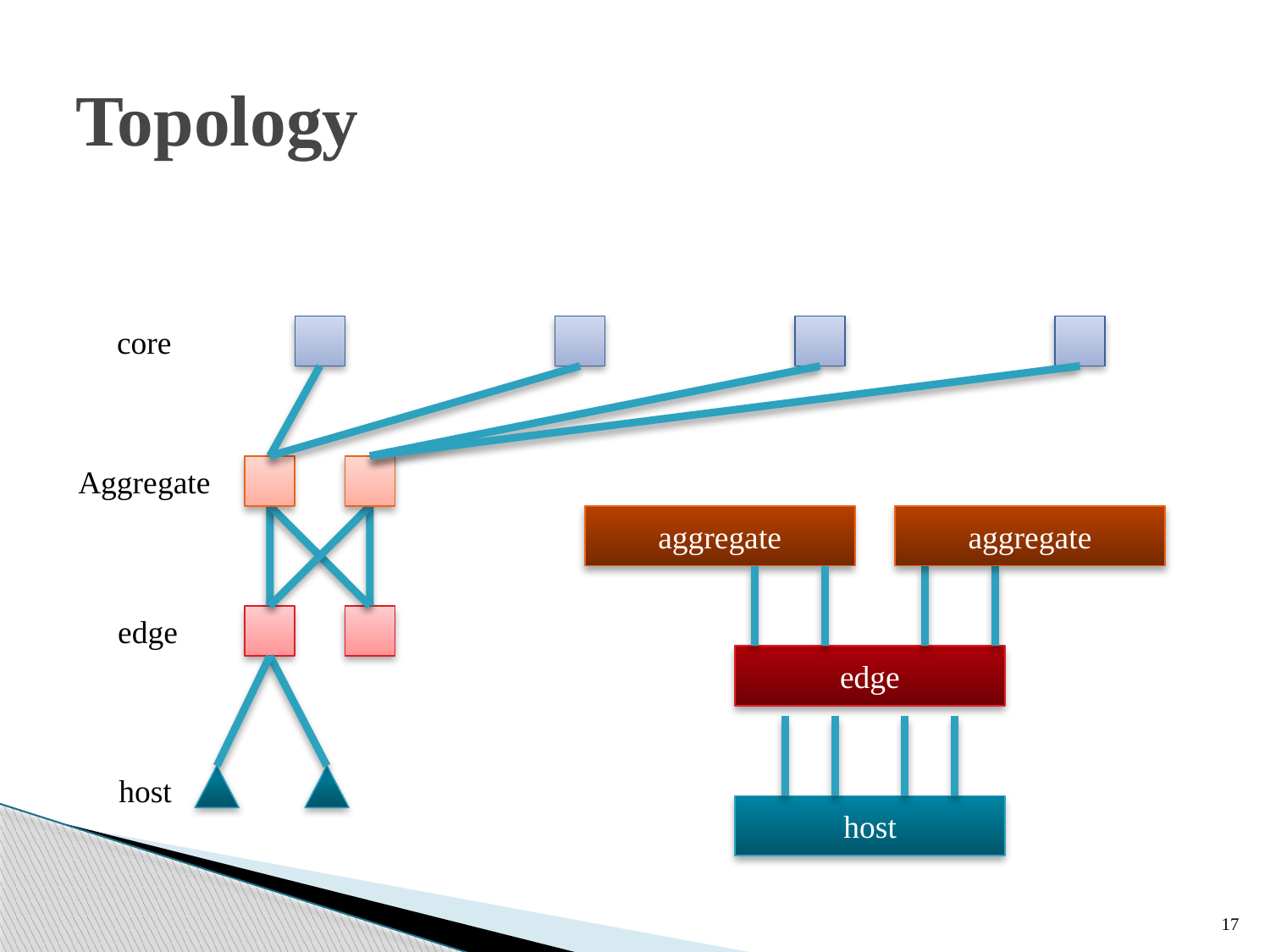

# Topology
core

Aggregate

aggregate
aggregate
edge

edge
host

host
17